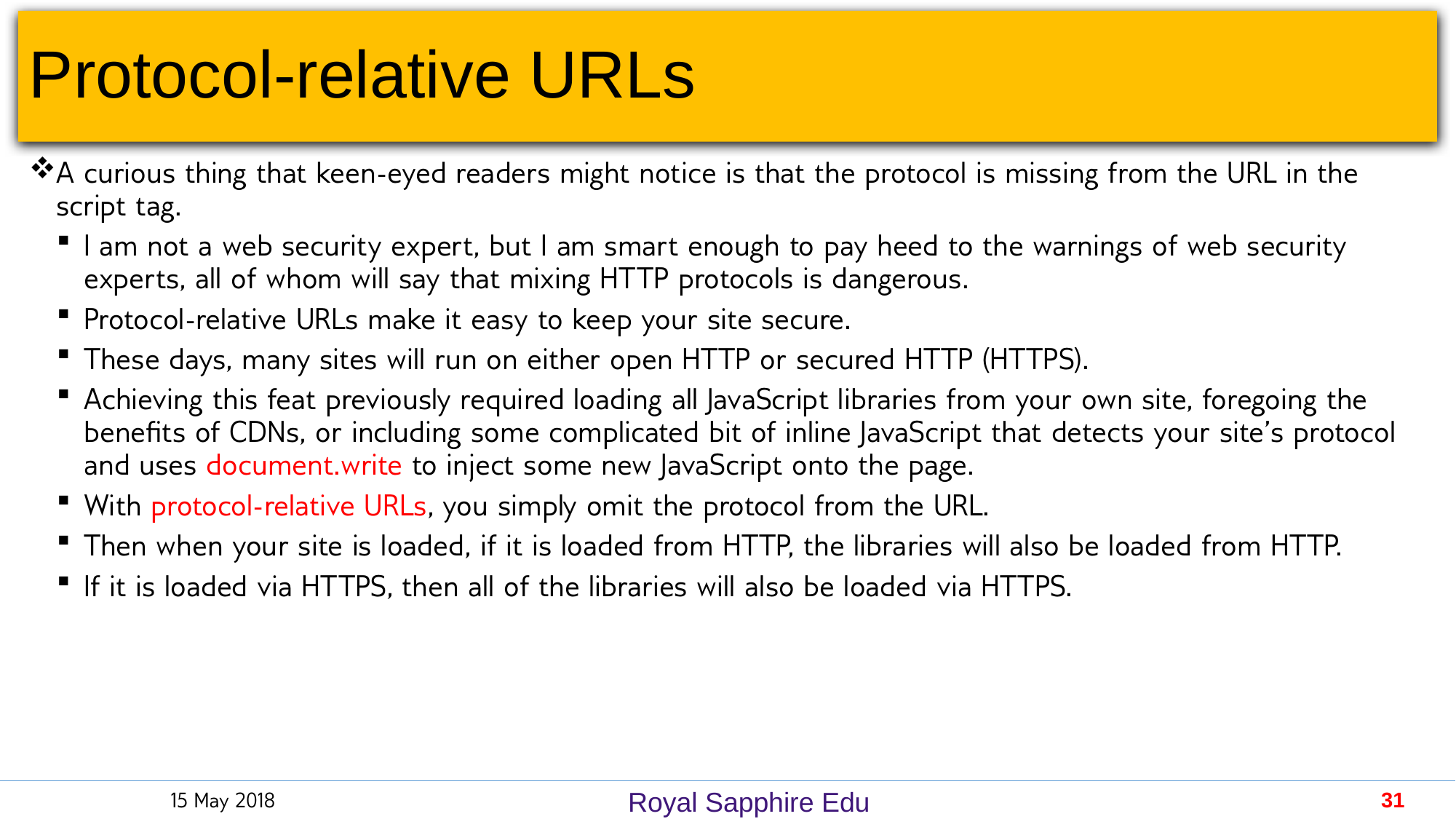

# Protocol-relative URLs
A curious thing that keen-eyed readers might notice is that the protocol is missing from the URL in the script tag.
I am not a web security expert, but I am smart enough to pay heed to the warnings of web security experts, all of whom will say that mixing HTTP protocols is dangerous.
Protocol-relative URLs make it easy to keep your site secure.
These days, many sites will run on either open HTTP or secured HTTP (HTTPS).
Achieving this feat previously required loading all JavaScript libraries from your own site, foregoing the benefits of CDNs, or including some complicated bit of inline JavaScript that detects your site’s protocol and uses document.write to inject some new JavaScript onto the page.
With protocol-relative URLs, you simply omit the protocol from the URL.
Then when your site is loaded, if it is loaded from HTTP, the libraries will also be loaded from HTTP.
If it is loaded via HTTPS, then all of the libraries will also be loaded via HTTPS.
15 May 2018
31